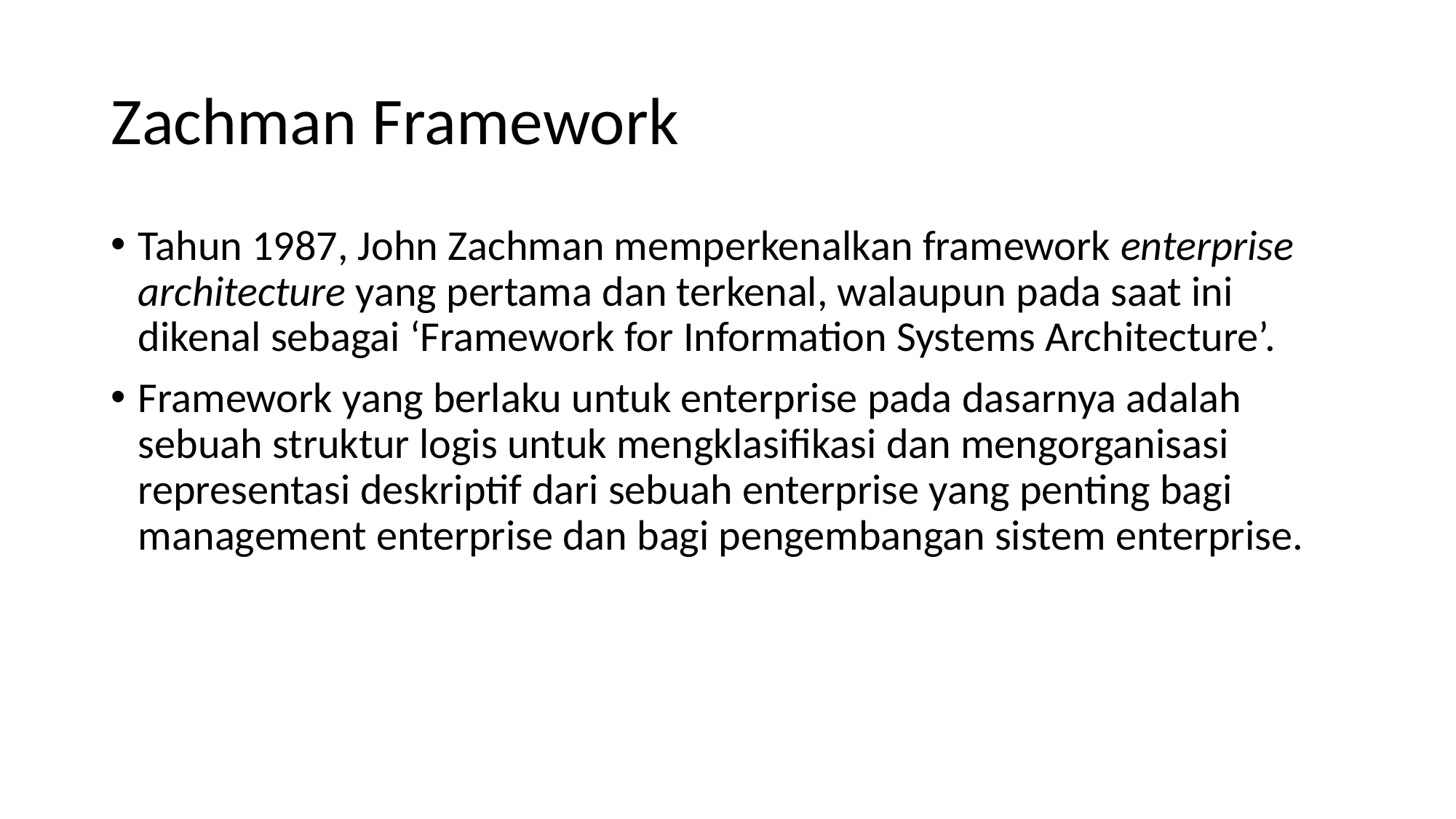

# Zachman Framework
Tahun 1987, John Zachman memperkenalkan framework enterprise architecture yang pertama dan terkenal, walaupun pada saat ini dikenal sebagai ‘Framework for Information Systems Architecture’.
Framework yang berlaku untuk enterprise pada dasarnya adalah sebuah struktur logis untuk mengklasifikasi dan mengorganisasi representasi deskriptif dari sebuah enterprise yang penting bagi management enterprise dan bagi pengembangan sistem enterprise.